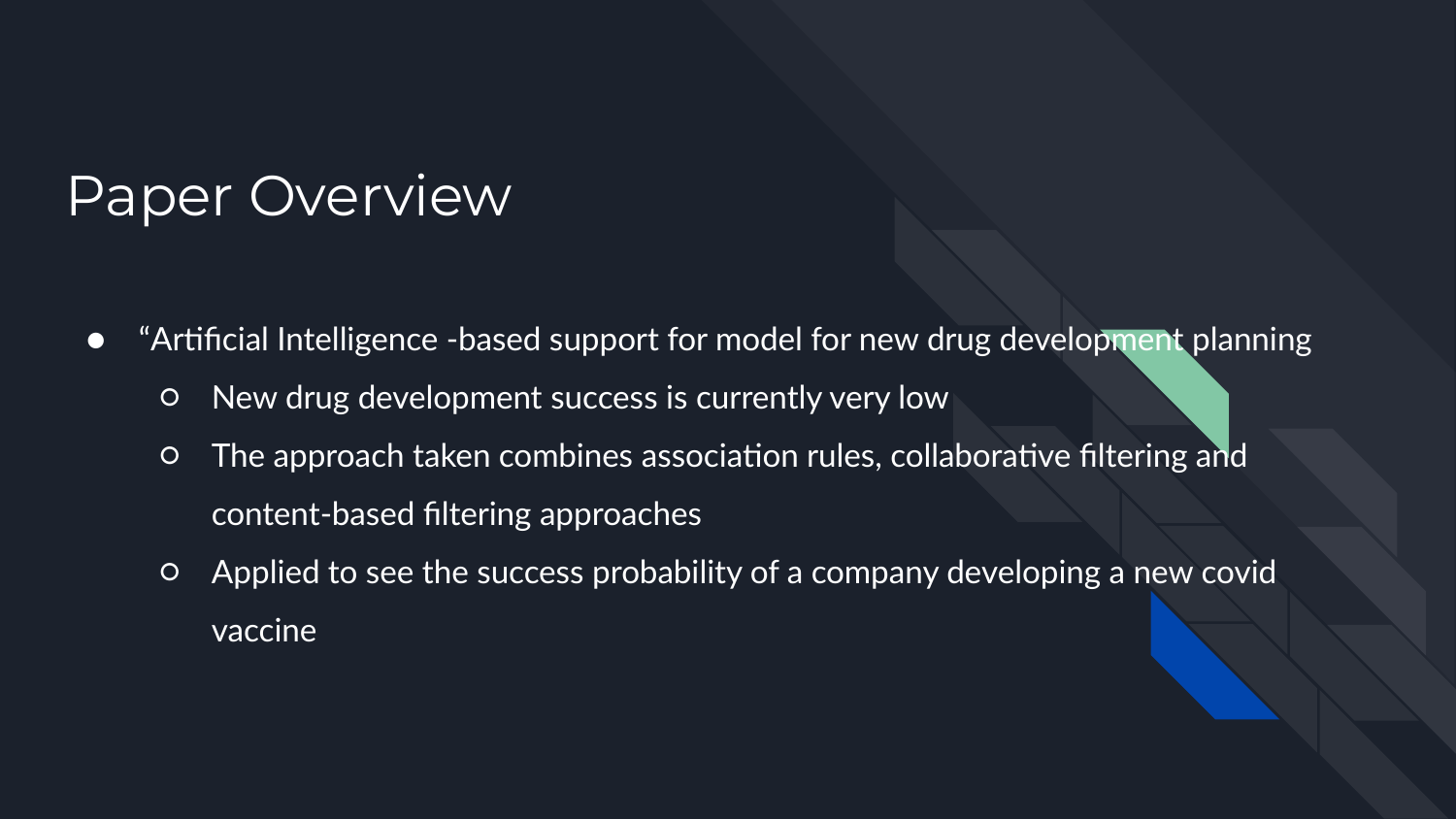

# Paper Overview
“Artificial Intelligence -based support for model for new drug development planning
New drug development success is currently very low
The approach taken combines association rules, collaborative filtering and content-based filtering approaches
Applied to see the success probability of a company developing a new covid vaccine